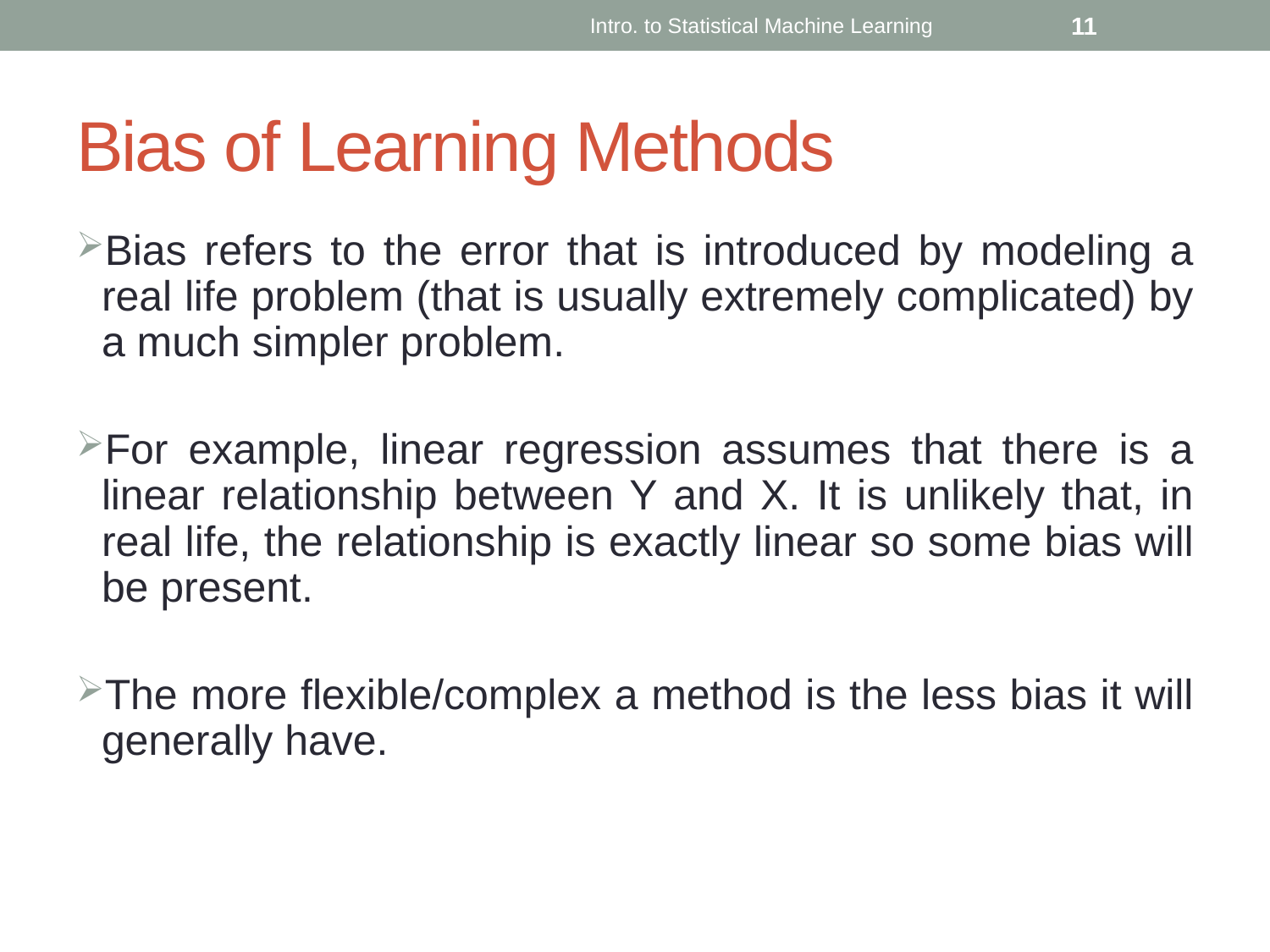

Intro. to Statistical Machine Learning
11
# Bias of Learning Methods
Bias refers to the error that is introduced by modeling a real life problem (that is usually extremely complicated) by a much simpler problem.

For example, linear regression assumes that there is a linear relationship between Y and X. It is unlikely that, in real life, the relationship is exactly linear so some bias will be present.

The more flexible/complex a method is the less bias it will generally have.